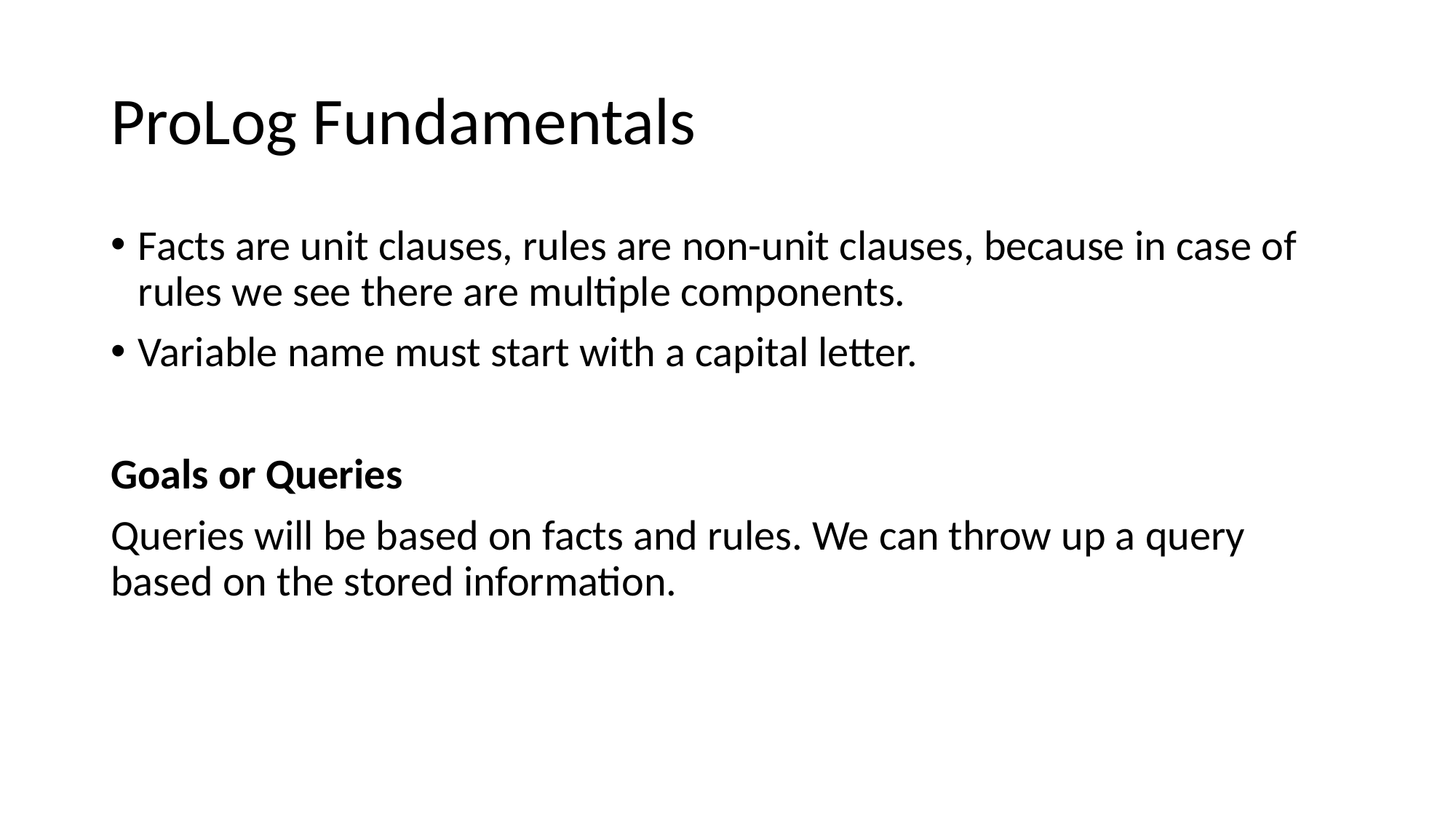

# ProLog Fundamentals
Facts are unit clauses, rules are non-unit clauses, because in case of rules we see there are multiple components.
Variable name must start with a capital letter.

Goals or Queries
Queries will be based on facts and rules. We can throw up a query based on the stored information.